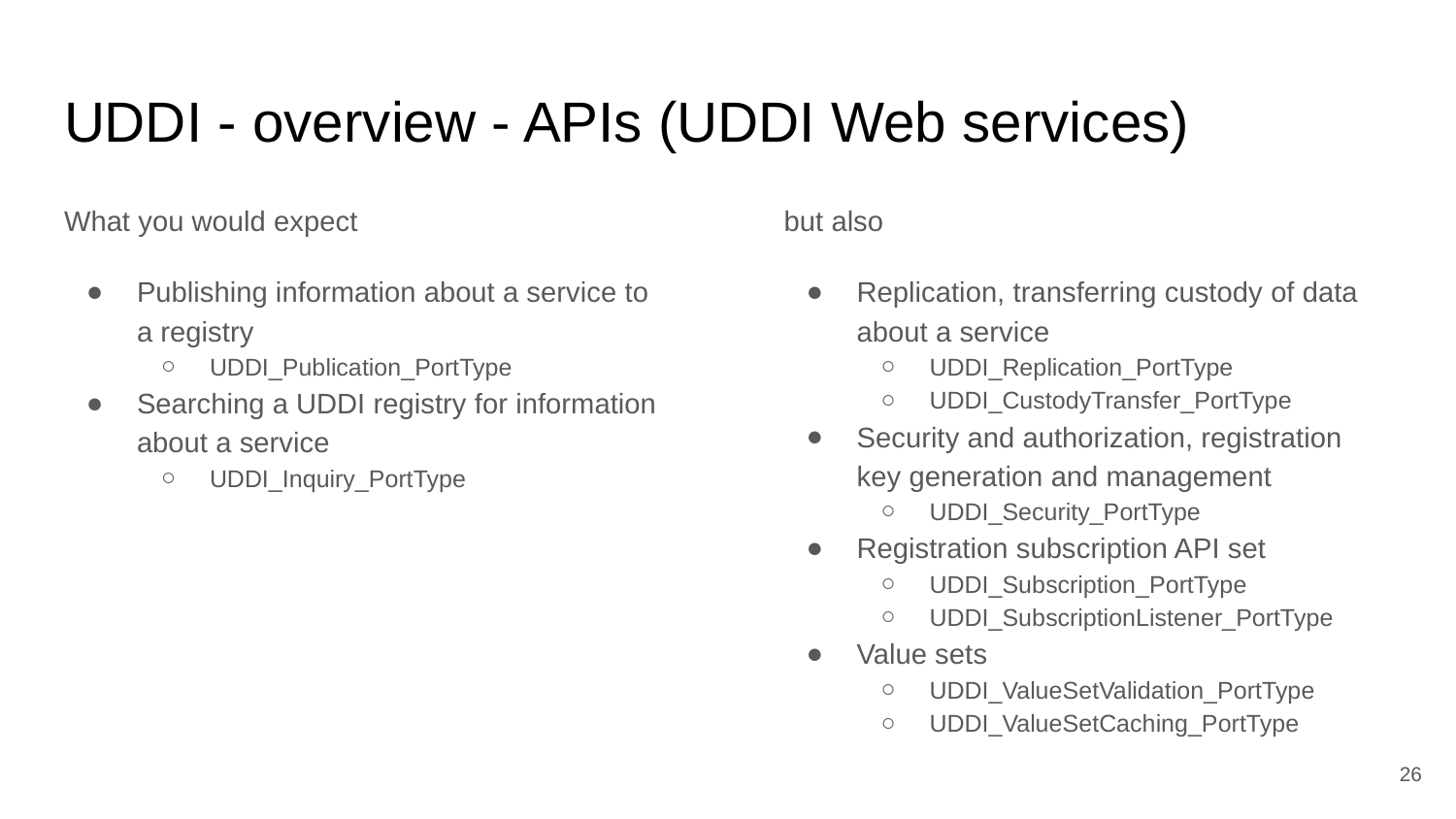

# UDDI - overview - APIs (UDDI Web services)
What you would expect
Publishing information about a service to a registry
UDDI_Publication_PortType
Searching a UDDI registry for information about a service
UDDI_Inquiry_PortType
but also
Replication, transferring custody of data about a service
UDDI_Replication_PortType
UDDI_CustodyTransfer_PortType
Security and authorization, registration key generation and management
UDDI_Security_PortType
Registration subscription API set
UDDI_Subscription_PortType
UDDI_SubscriptionListener_PortType
Value sets
UDDI_ValueSetValidation_PortType
UDDI_ValueSetCaching_PortType
26